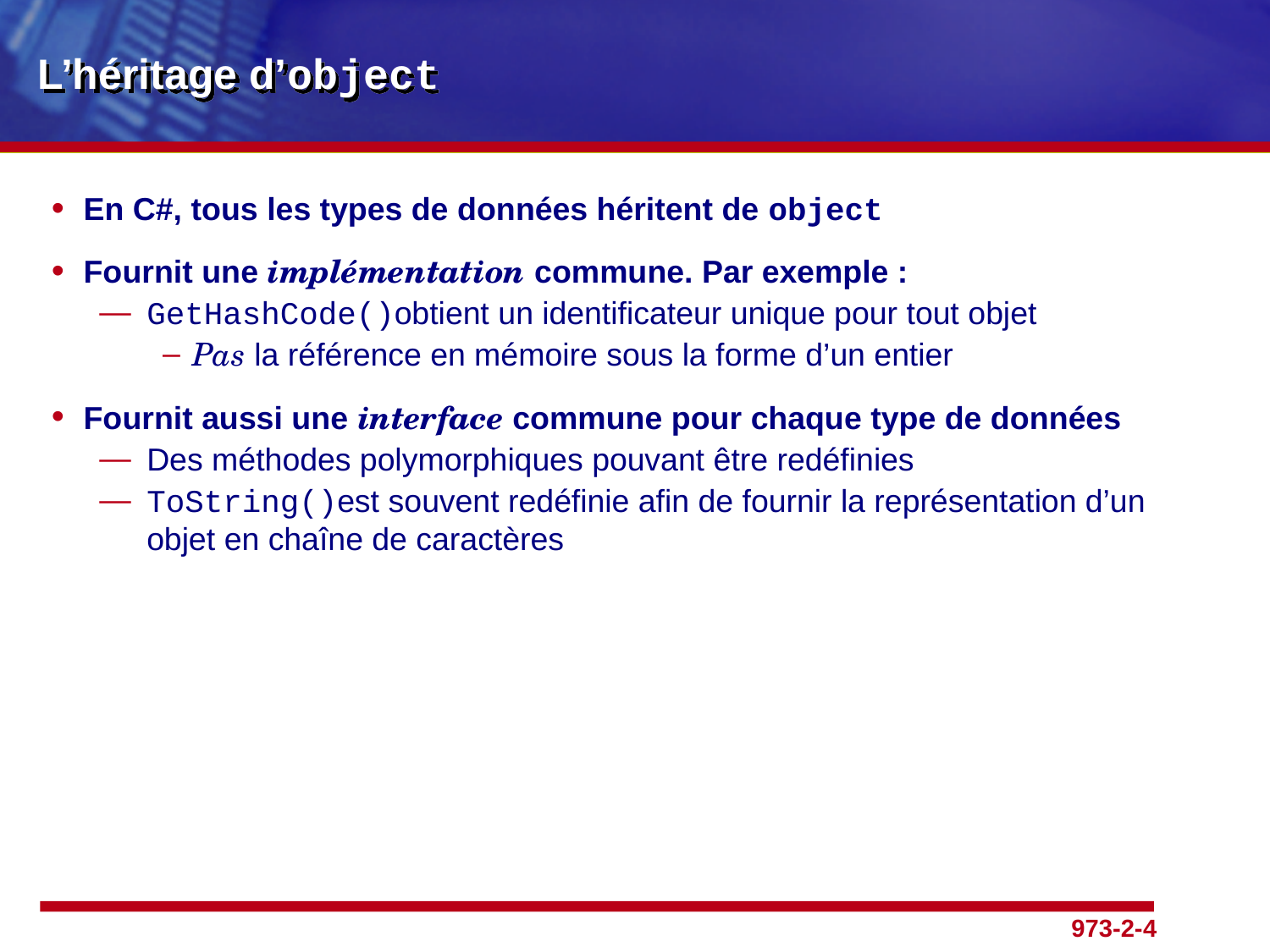

# L’héritage d’object
En C#, tous les types de données héritent de object
Fournit une implémentation commune. Par exemple :
GetHashCode()obtient un identificateur unique pour tout objet
Pas la référence en mémoire sous la forme d’un entier
Fournit aussi une interface commune pour chaque type de données
Des méthodes polymorphiques pouvant être redéfinies
ToString()est souvent redéfinie afin de fournir la représentation d’un objet en chaîne de caractères